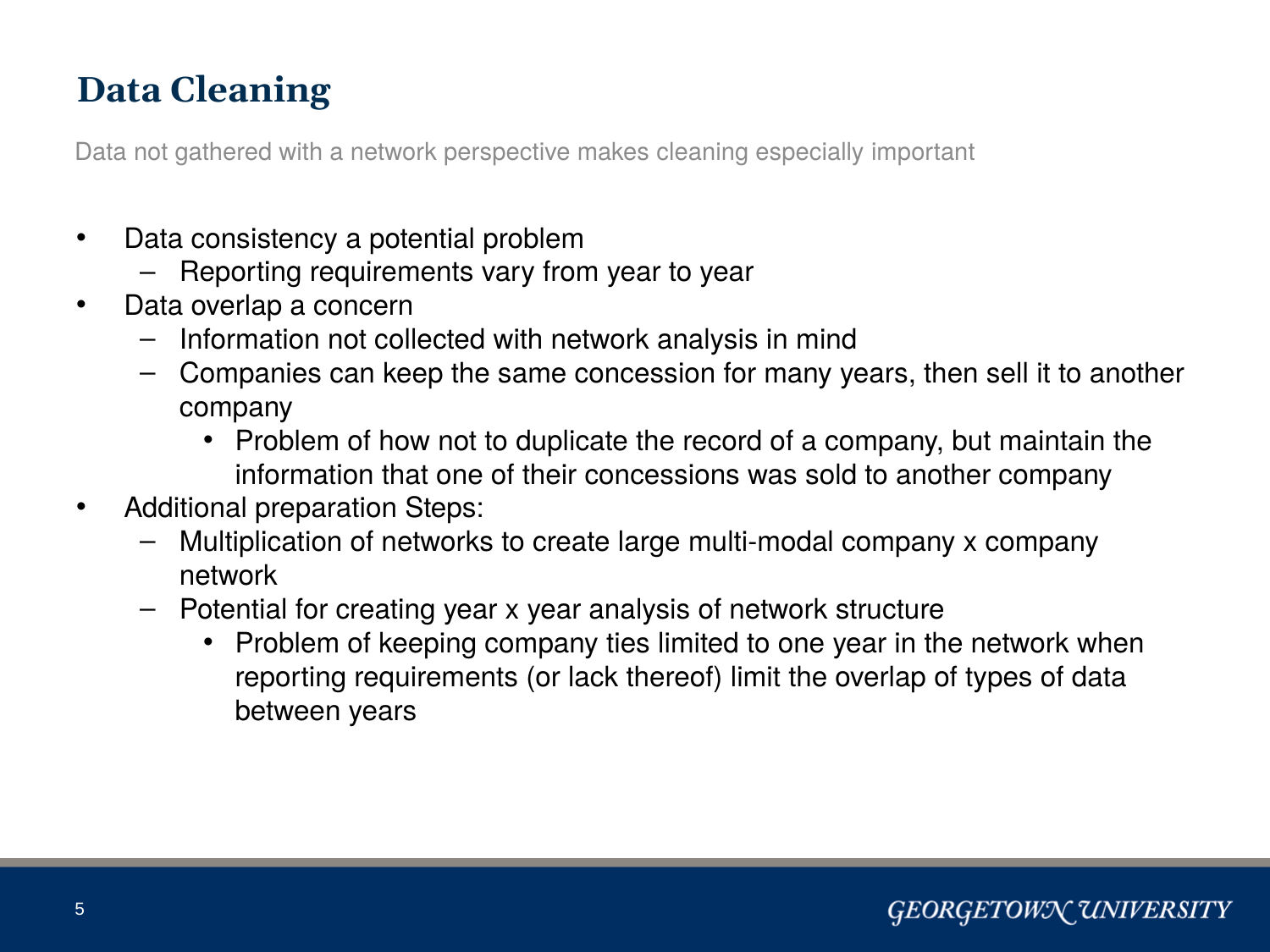

# Data Cleaning
Data not gathered with a network perspective makes cleaning especially important
Data consistency a potential problem
Reporting requirements vary from year to year
Data overlap a concern
Information not collected with network analysis in mind
Companies can keep the same concession for many years, then sell it to another company
Problem of how not to duplicate the record of a company, but maintain the information that one of their concessions was sold to another company
Additional preparation Steps:
Multiplication of networks to create large multi-modal company x company network
Potential for creating year x year analysis of network structure
Problem of keeping company ties limited to one year in the network when reporting requirements (or lack thereof) limit the overlap of types of data between years
5